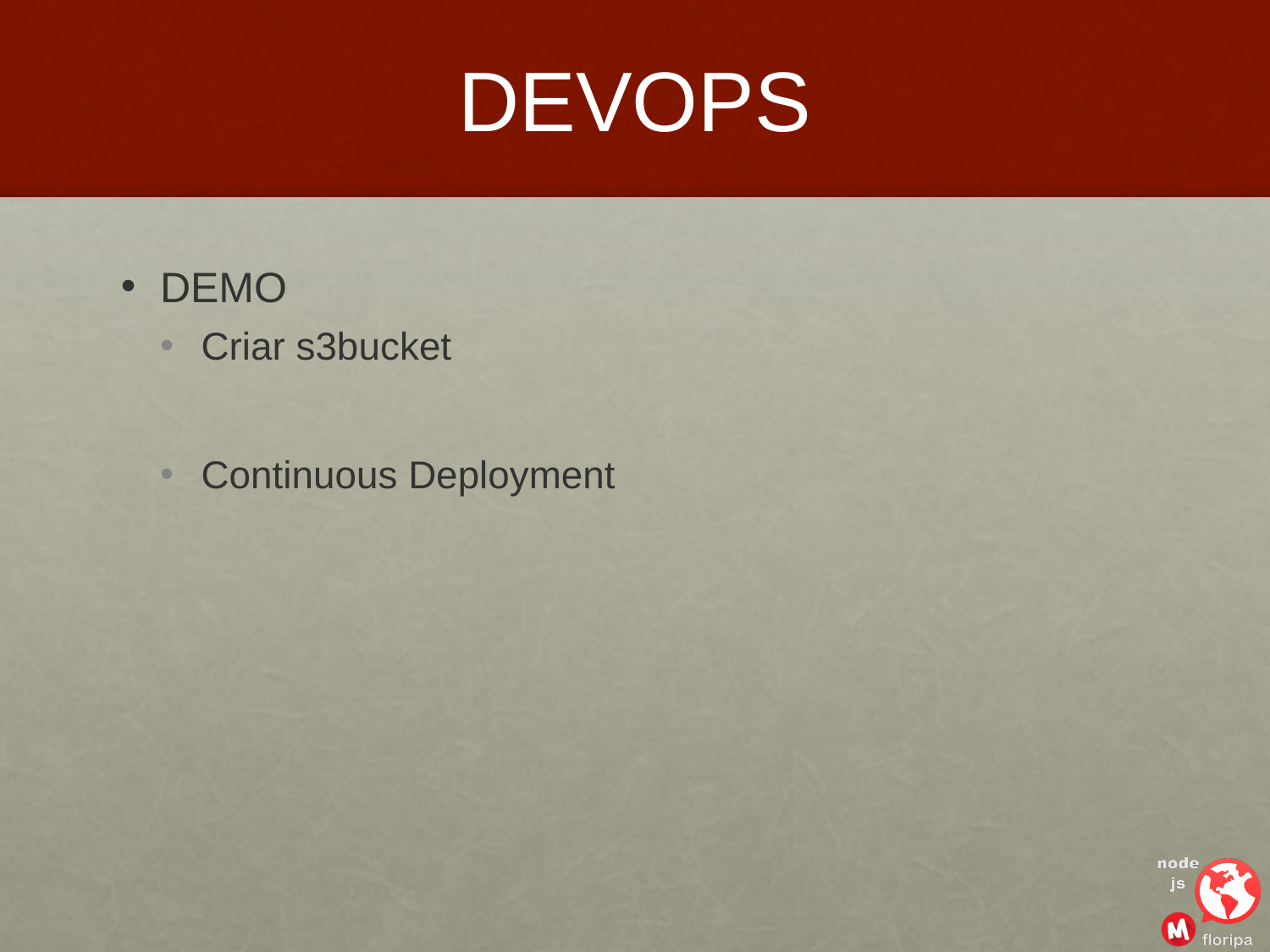

# DEVOPS
DEMO
Criar s3bucket

Continuous Deployment